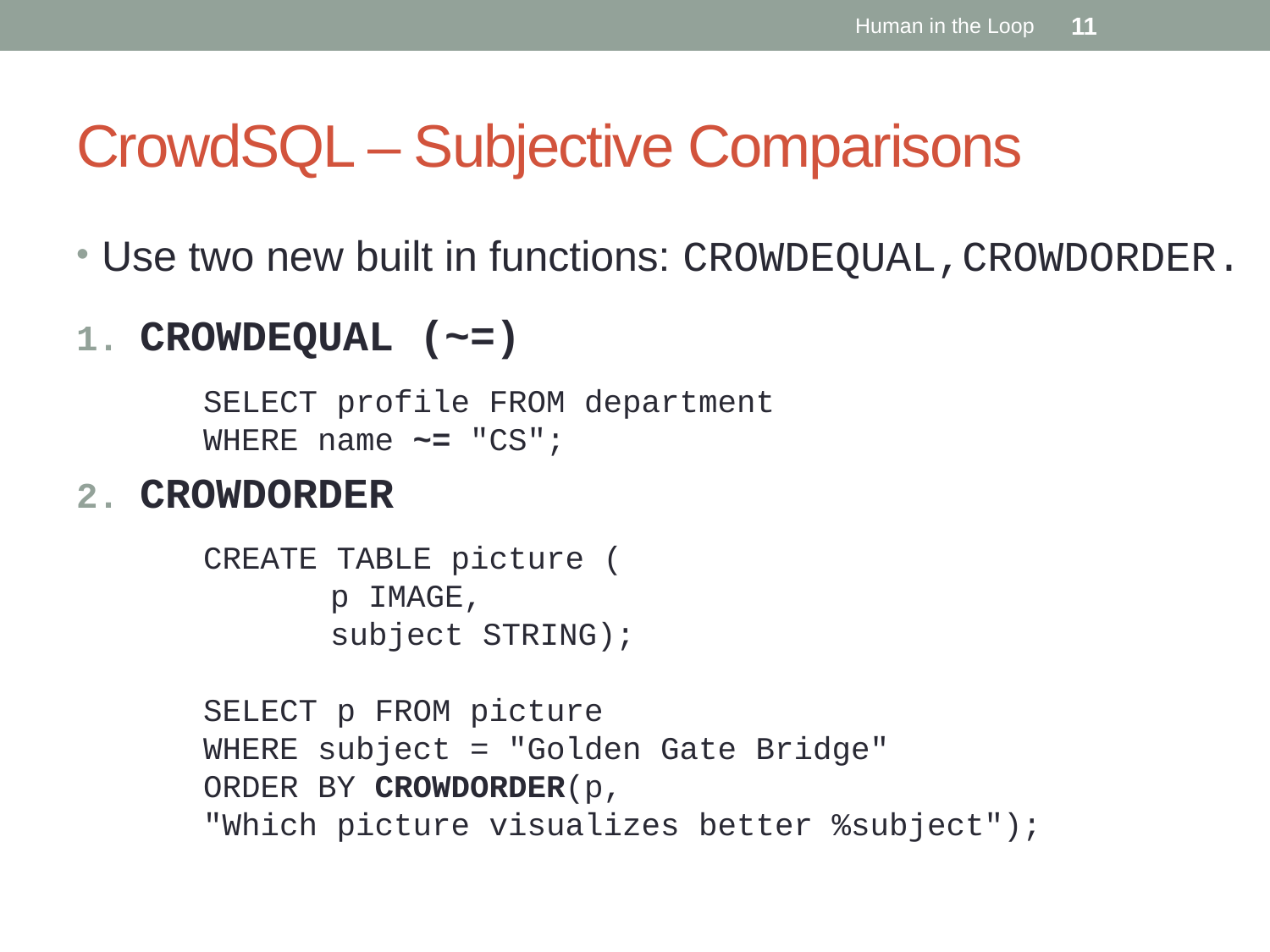

Human in the Loop
11
# CrowdSQL – Subjective Comparisons
Use two new built in functions: CROWDEQUAL,CROWDORDER.
CROWDEQUAL (~=)
	SELECT profile FROM department
	WHERE name ~= "CS";
CROWDORDER
	CREATE TABLE picture (
		p IMAGE,
		subject STRING);

	SELECT p FROM picture
	WHERE subject = "Golden Gate Bridge"
	ORDER BY CROWDORDER(p,
	"Which picture visualizes better %subject");